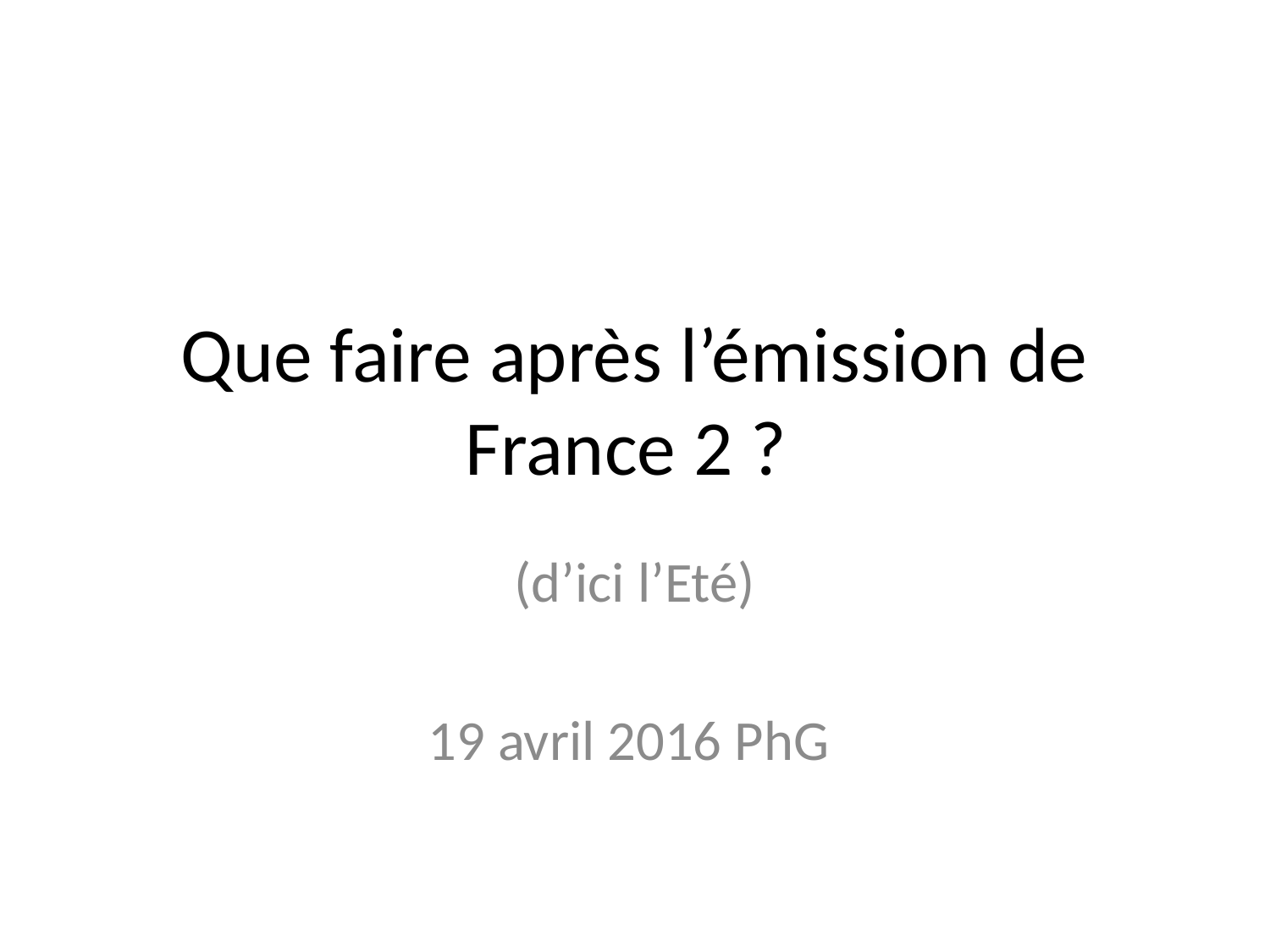

# Que faire après l’émission de France 2 ?
(d’ici l’Eté)

19 avril 2016 PhG